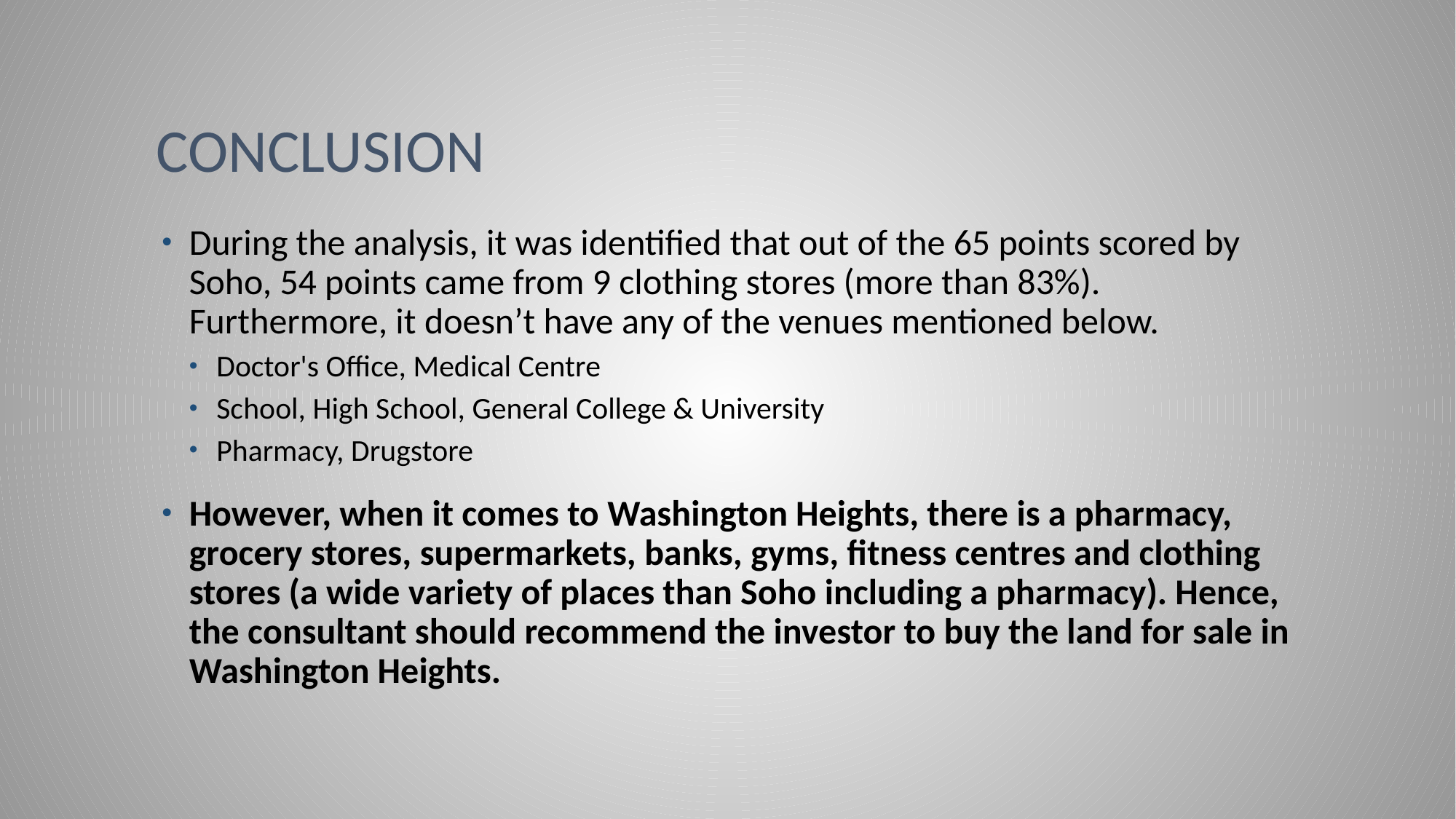

# CONCLUSION
During the analysis, it was identified that out of the 65 points scored by Soho, 54 points came from 9 clothing stores (more than 83%). Furthermore, it doesn’t have any of the venues mentioned below.
Doctor's Office, Medical Centre
School, High School, General College & University
Pharmacy, Drugstore
However, when it comes to Washington Heights, there is a pharmacy, grocery stores, supermarkets, banks, gyms, fitness centres and clothing stores (a wide variety of places than Soho including a pharmacy). Hence, the consultant should recommend the investor to buy the land for sale in Washington Heights.